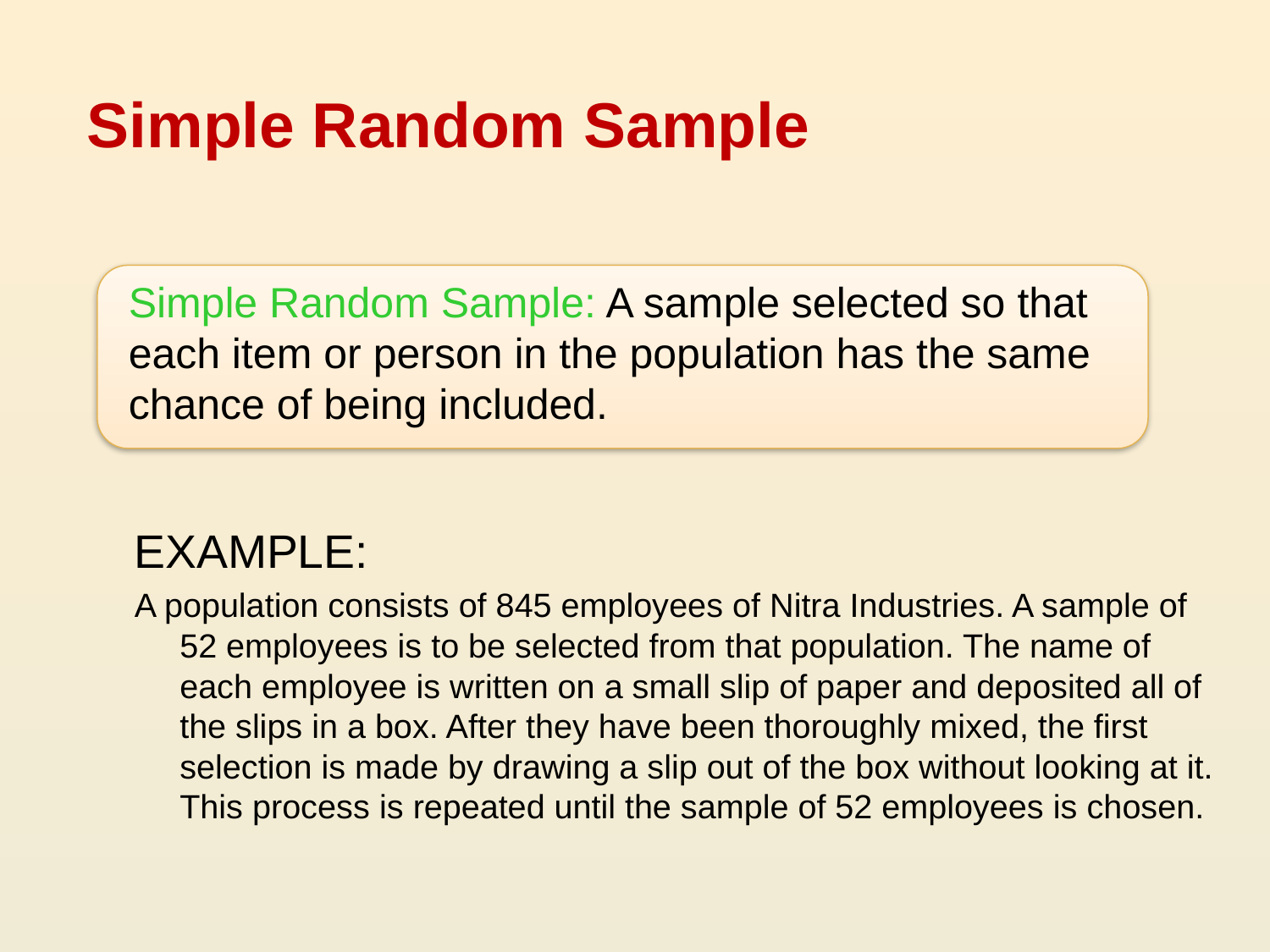

# Simple Random Sample

Simple Random Sample: A sample selected so that each item or person in the population has the same chance of being included.

EXAMPLE:
A population consists of 845 employees of Nitra Industries. A sample of 52 employees is to be selected from that population. The name of each employee is written on a small slip of paper and deposited all of the slips in a box. After they have been thoroughly mixed, the first selection is made by drawing a slip out of the box without looking at it. This process is repeated until the sample of 52 employees is chosen.